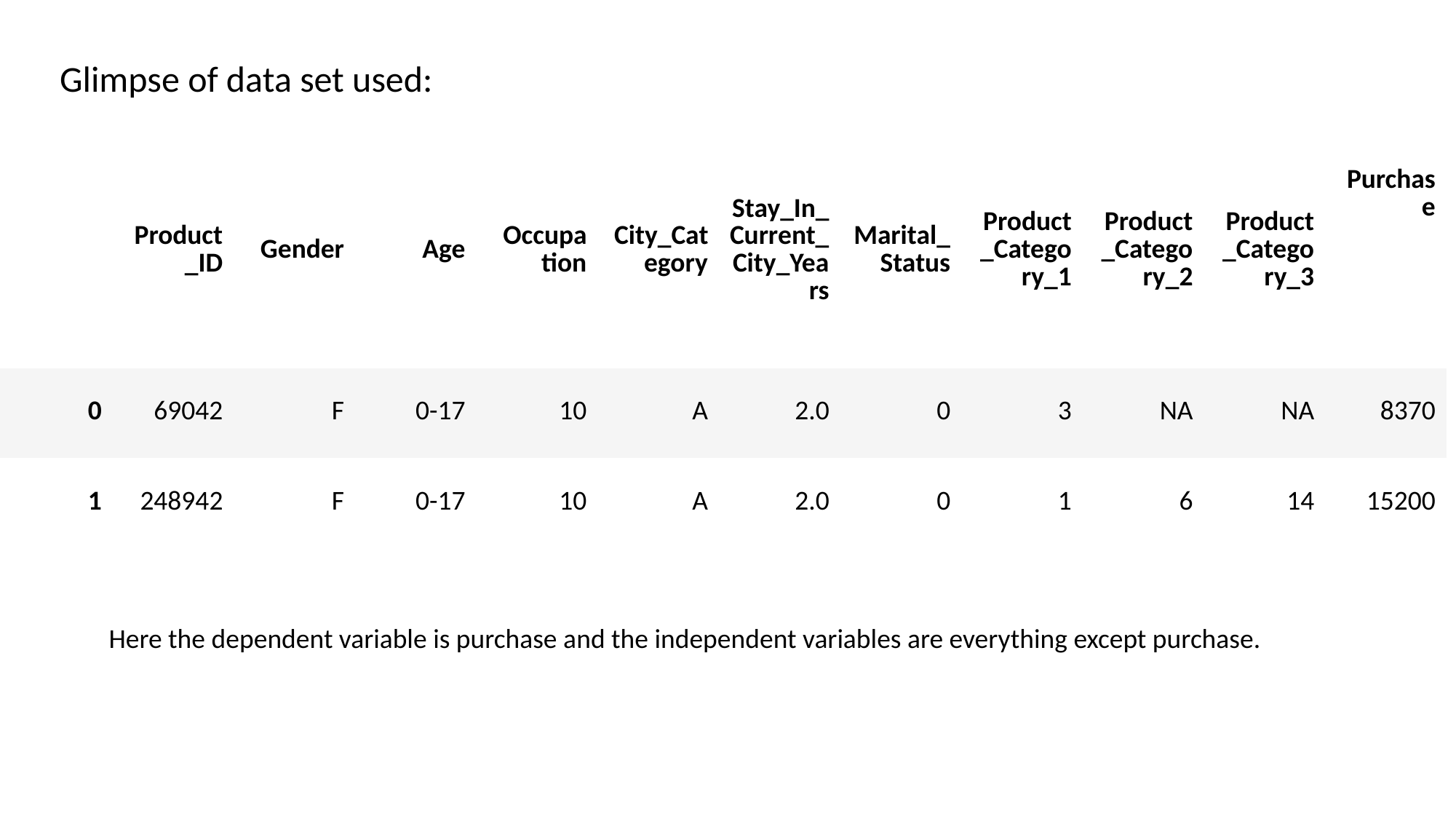

Glimpse of data set used:
|  | Product\_ID | Gender | Age | Occupation | City\_Category | Stay\_In\_Current\_City\_Years | Marital\_Status | Product\_Category\_1 | Product\_Category\_2 | Product\_Category\_3 | Purchase |
| --- | --- | --- | --- | --- | --- | --- | --- | --- | --- | --- | --- |
| 0 | 69042 | F | 0-17 | 10 | A | 2.0 | 0 | 3 | NA | NA | 8370 |
| 1 | 248942 | F | 0-17 | 10 | A | 2.0 | 0 | 1 | 6 | 14 | 15200 |
Here the dependent variable is purchase and the independent variables are everything except purchase.